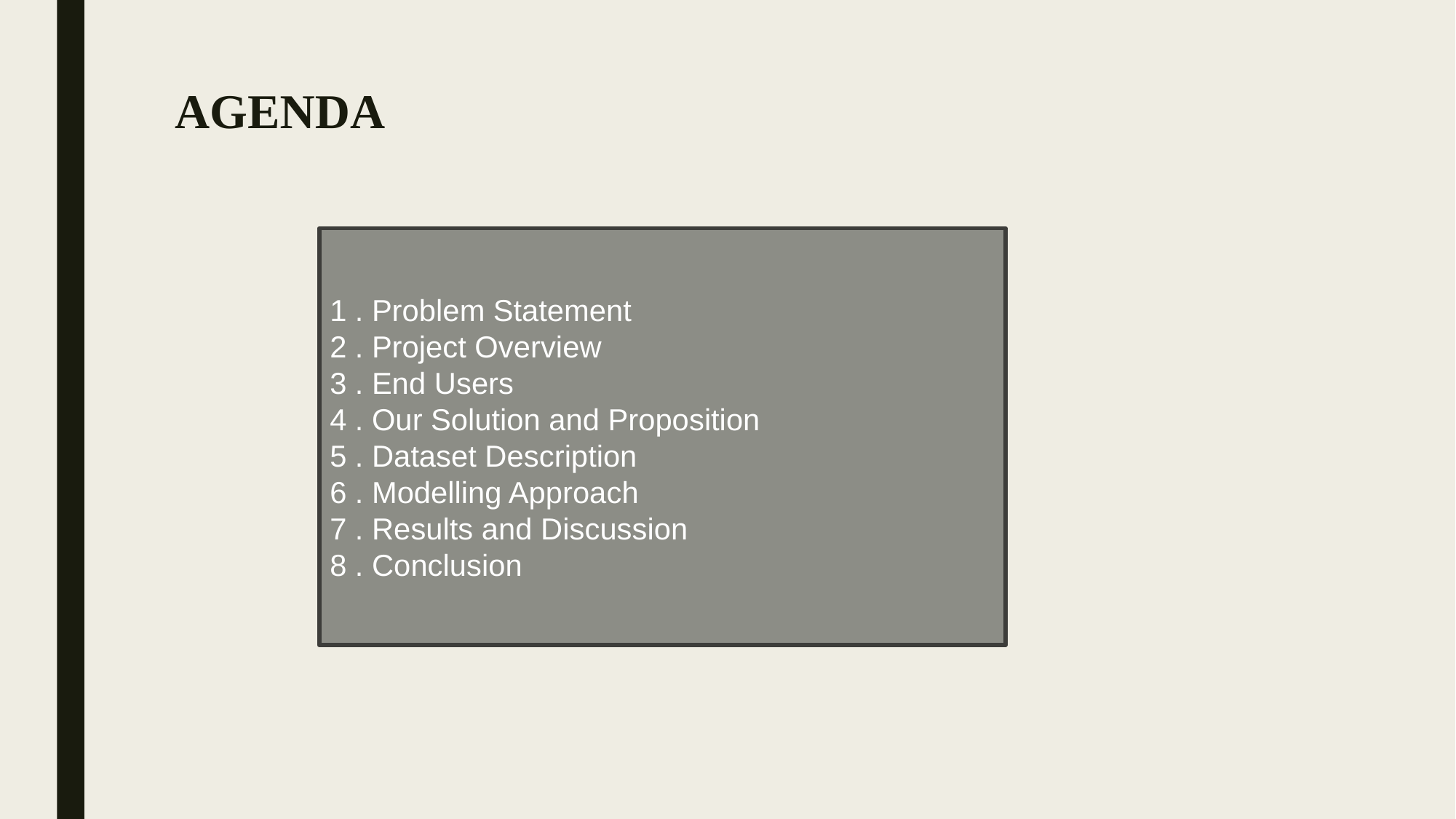

# AGENDA
1 . Problem Statement
2 . Project Overview
3 . End Users
4 . Our Solution and Proposition
5 . Dataset Description
6 . Modelling Approach
7 . Results and Discussion
8 . Conclusion